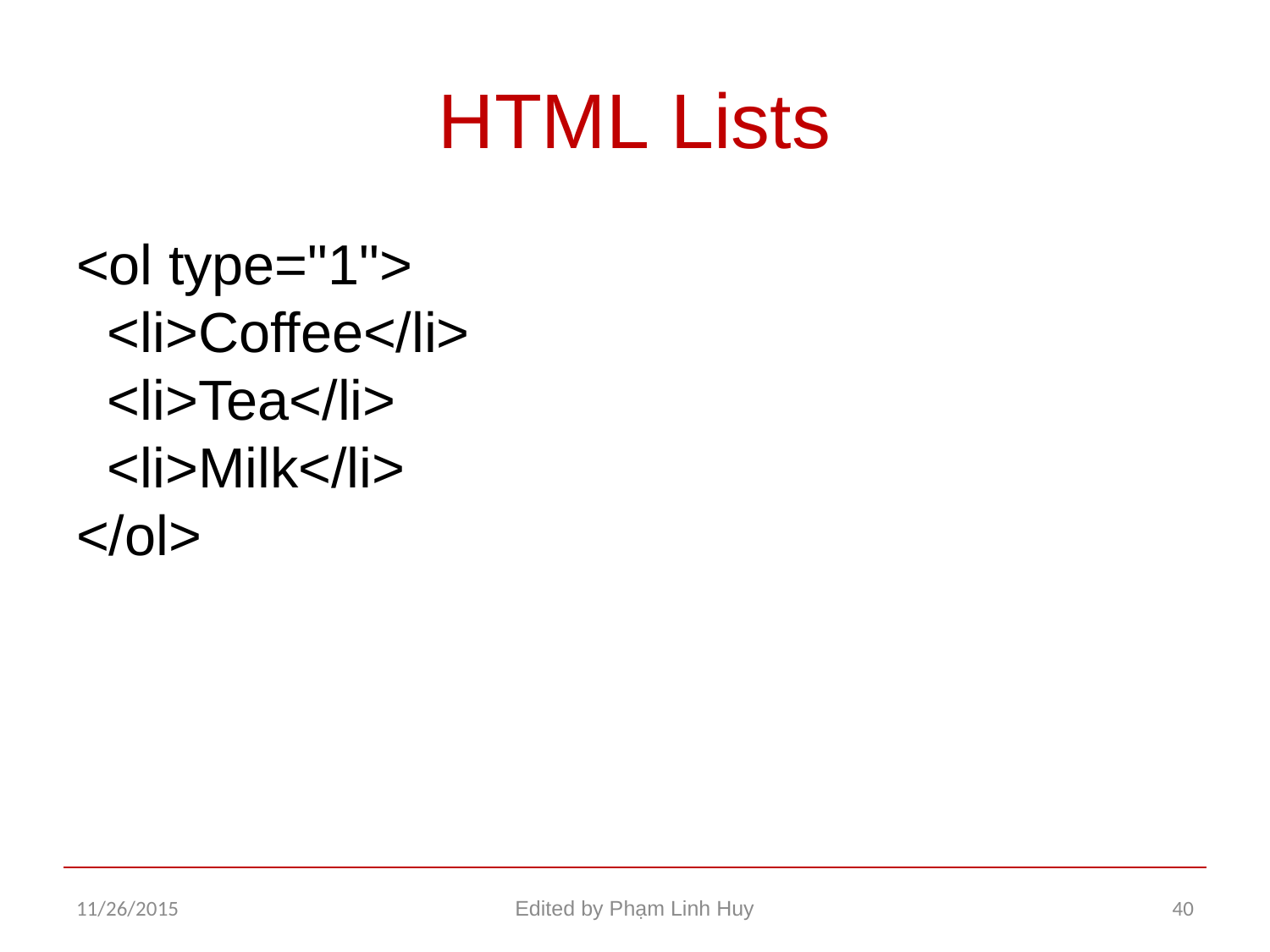

# HTML Lists
<ol type="1">
  <li>Coffee</li>
  <li>Tea</li>
  <li>Milk</li>
</ol>
11/26/2015
Edited by Phạm Linh Huy
40